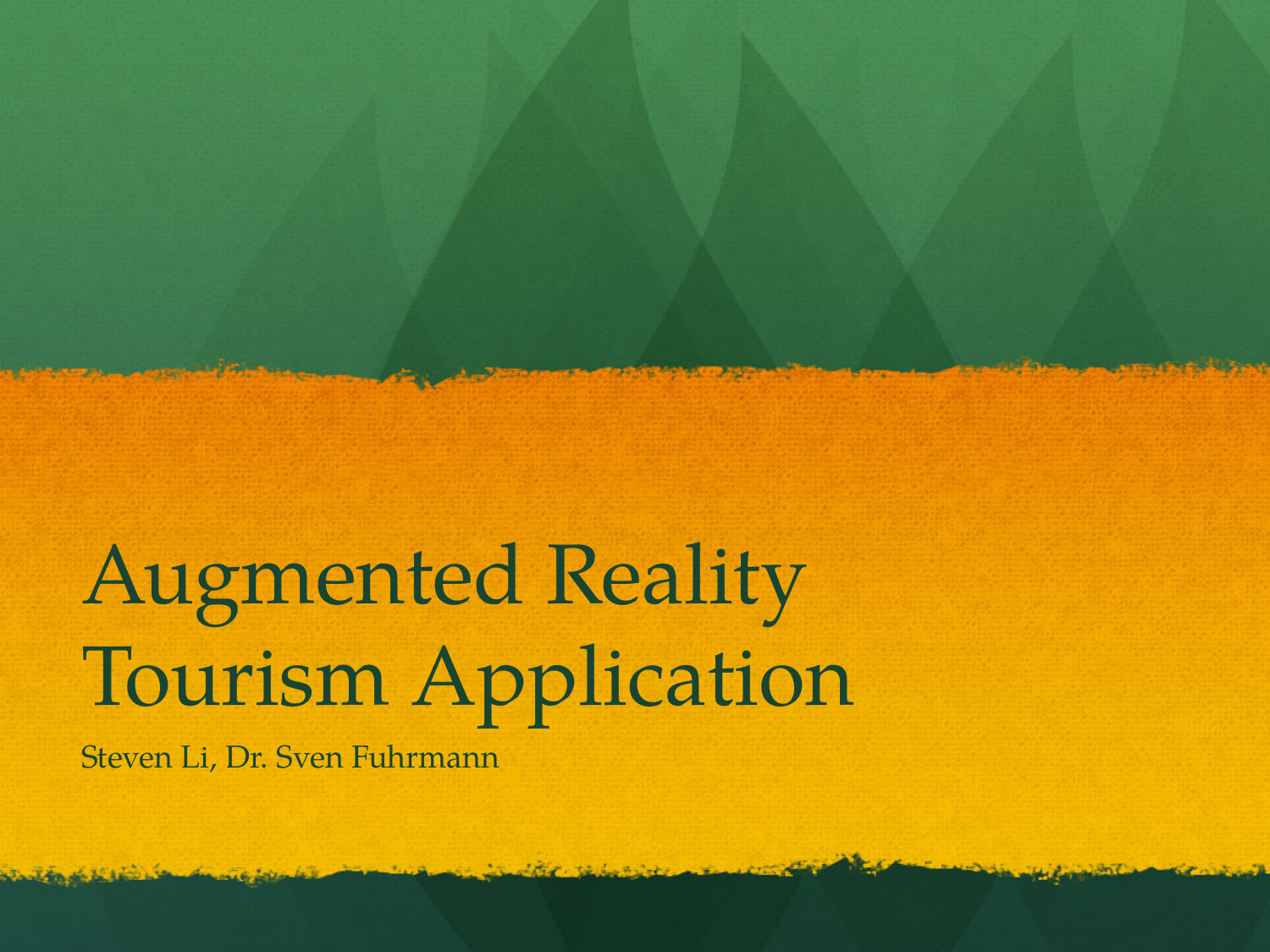

# Augmented Reality Tourism Application
Steven Li, Dr. Sven Fuhrmann